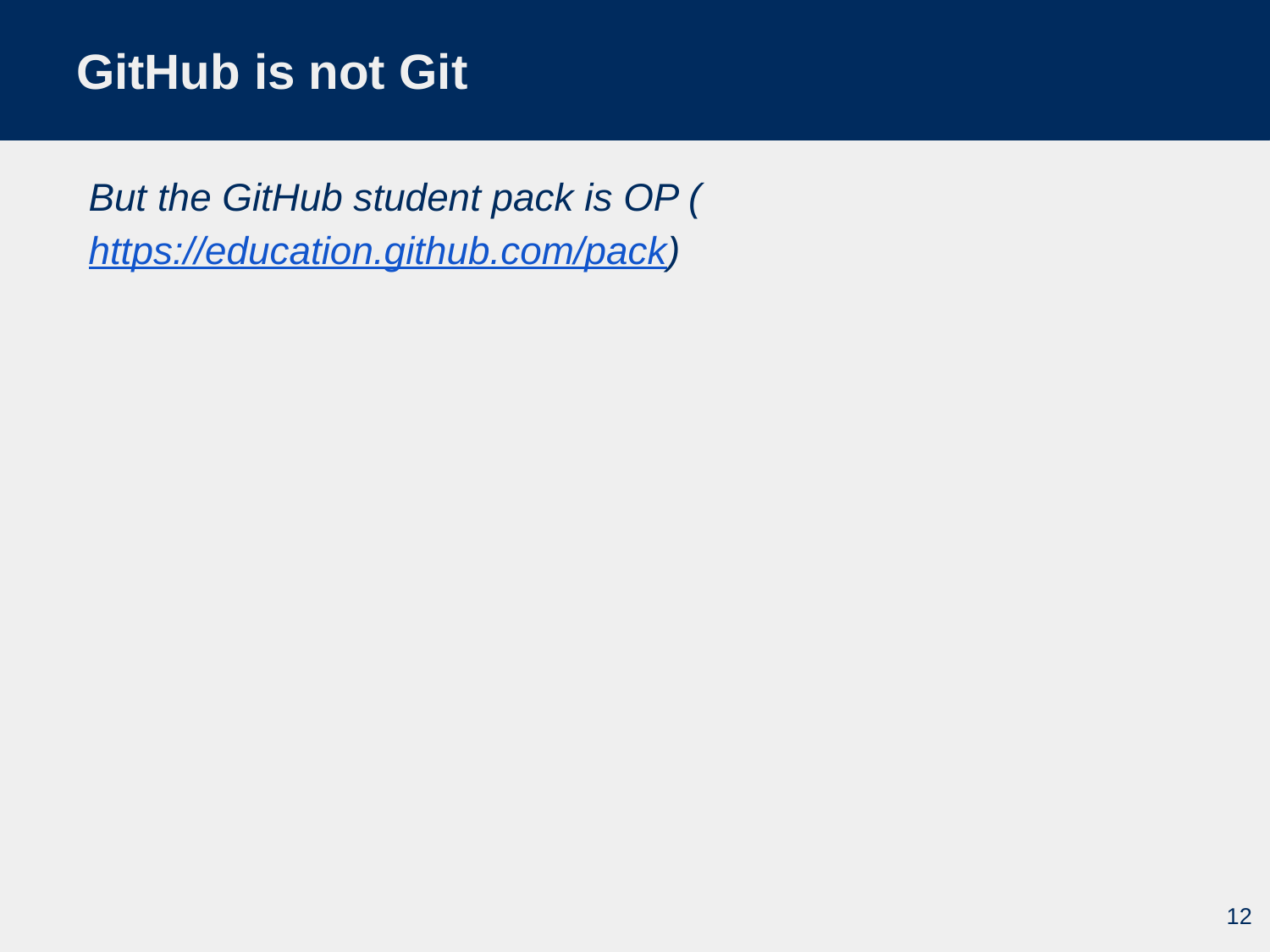

# GitHub is not Git
But the GitHub student pack is OP (https://education.github.com/pack)
12